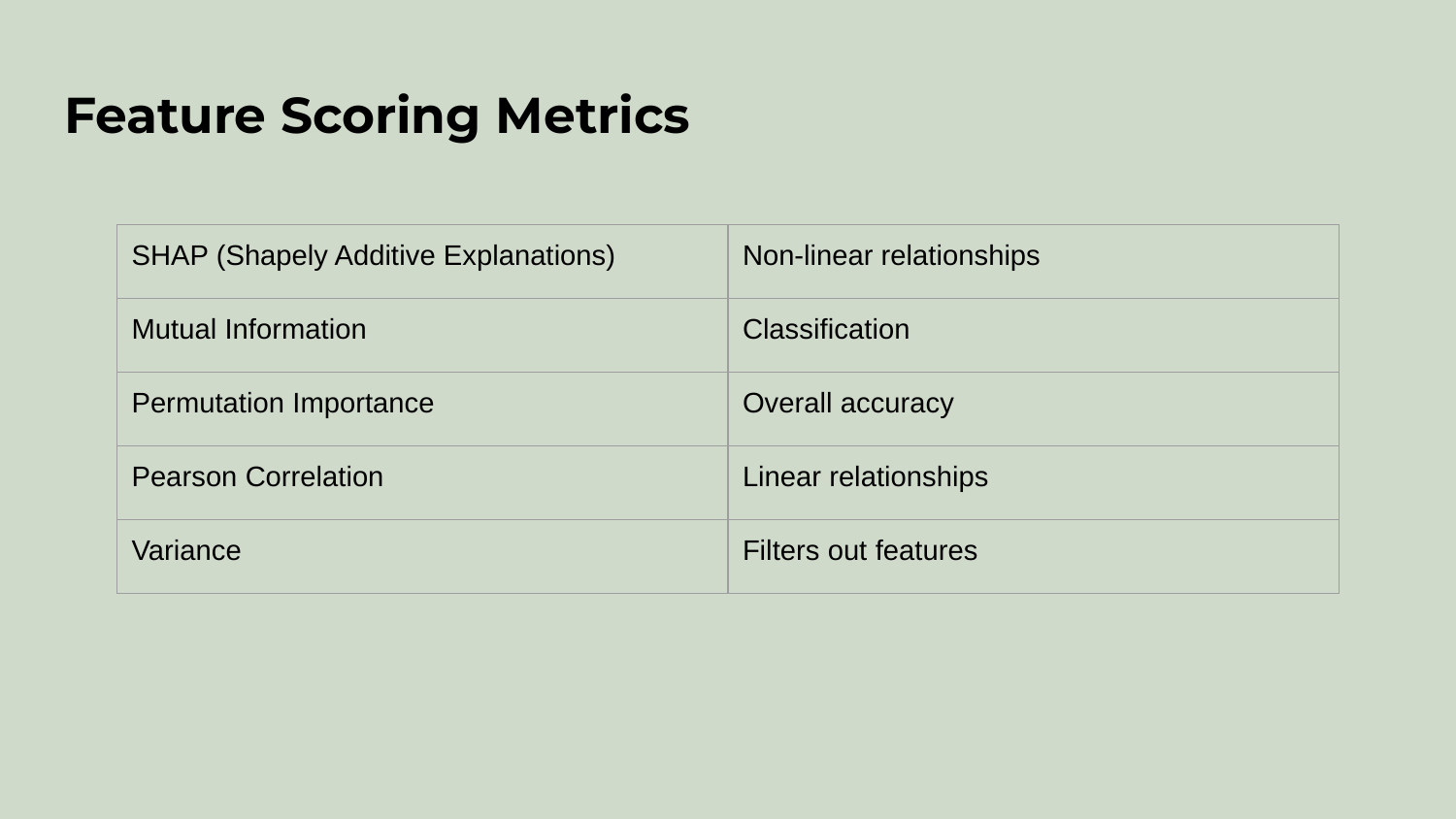

# Feature Scoring Metrics
| SHAP (Shapely Additive Explanations) | Non-linear relationships |
| --- | --- |
| Mutual Information | Classification |
| Permutation Importance | Overall accuracy |
| Pearson Correlation | Linear relationships |
| Variance | Filters out features |